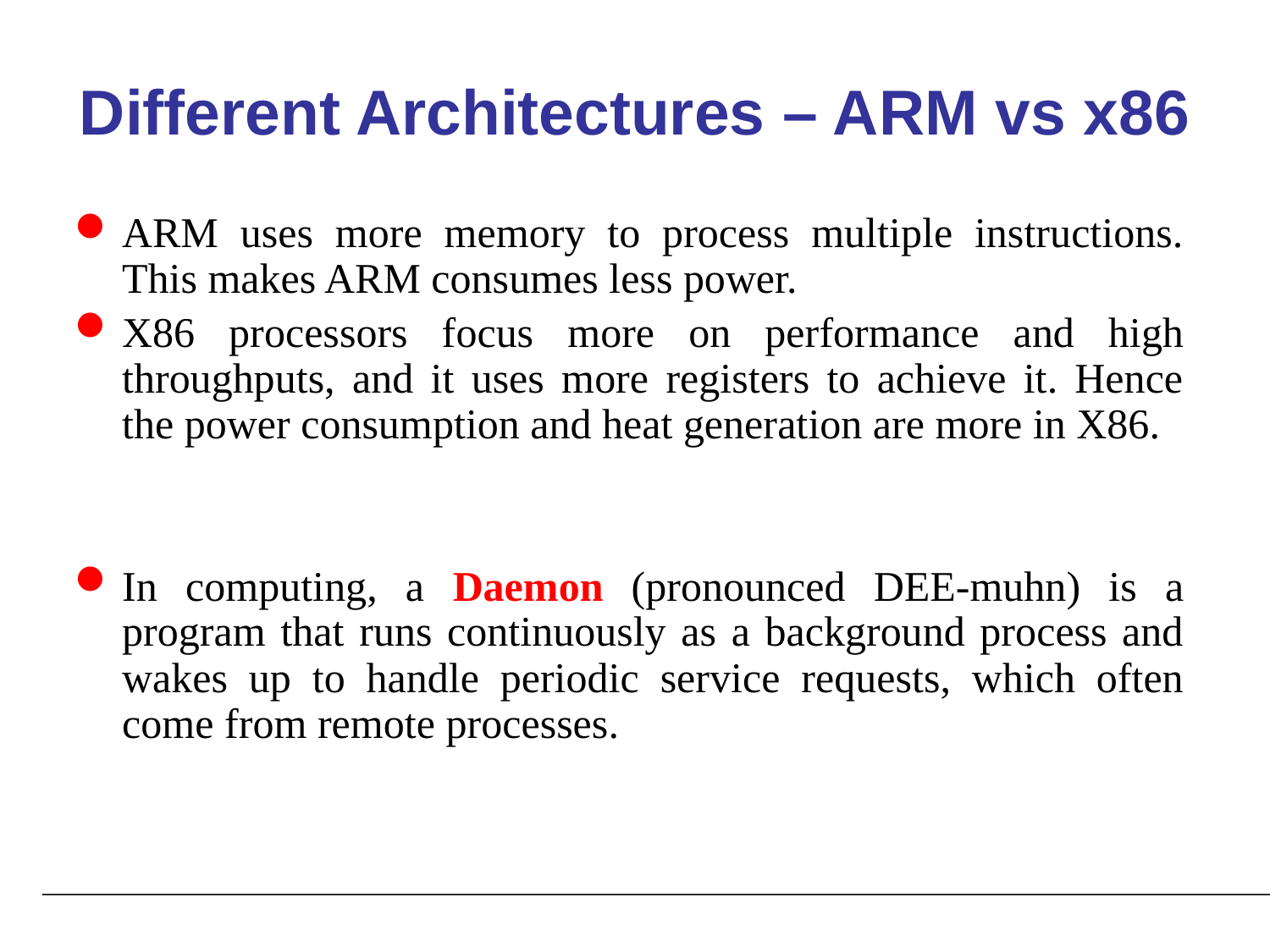

# Different Architectures – ARM vs x86
ARM uses more memory to process multiple instructions. This makes ARM consumes less power.
X86 processors focus more on performance and high throughputs, and it uses more registers to achieve it. Hence the power consumption and heat generation are more in X86.

In computing, a Daemon (pronounced DEE-muhn) is a program that runs continuously as a background process and wakes up to handle periodic service requests, which often come from remote processes.